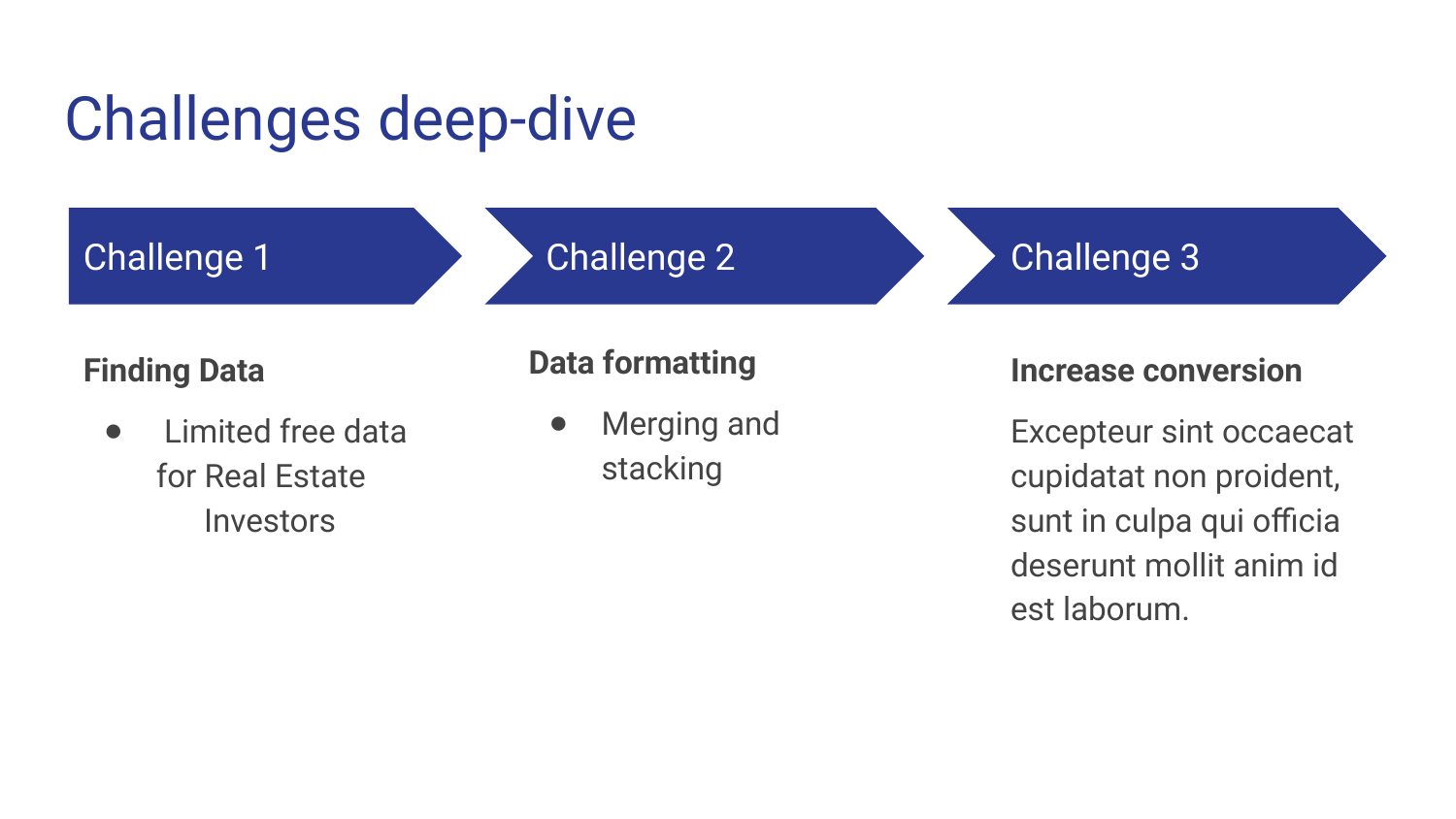

# Challenges deep-dive

Challenge 1
Challenge 2
Challenge 3
Data formatting
Merging and stacking
Finding Data
 Limited free data for Real Estate                 Investors
Increase conversion
Excepteur sint occaecat cupidatat non proident, sunt in culpa qui officia deserunt mollit anim id est laborum.